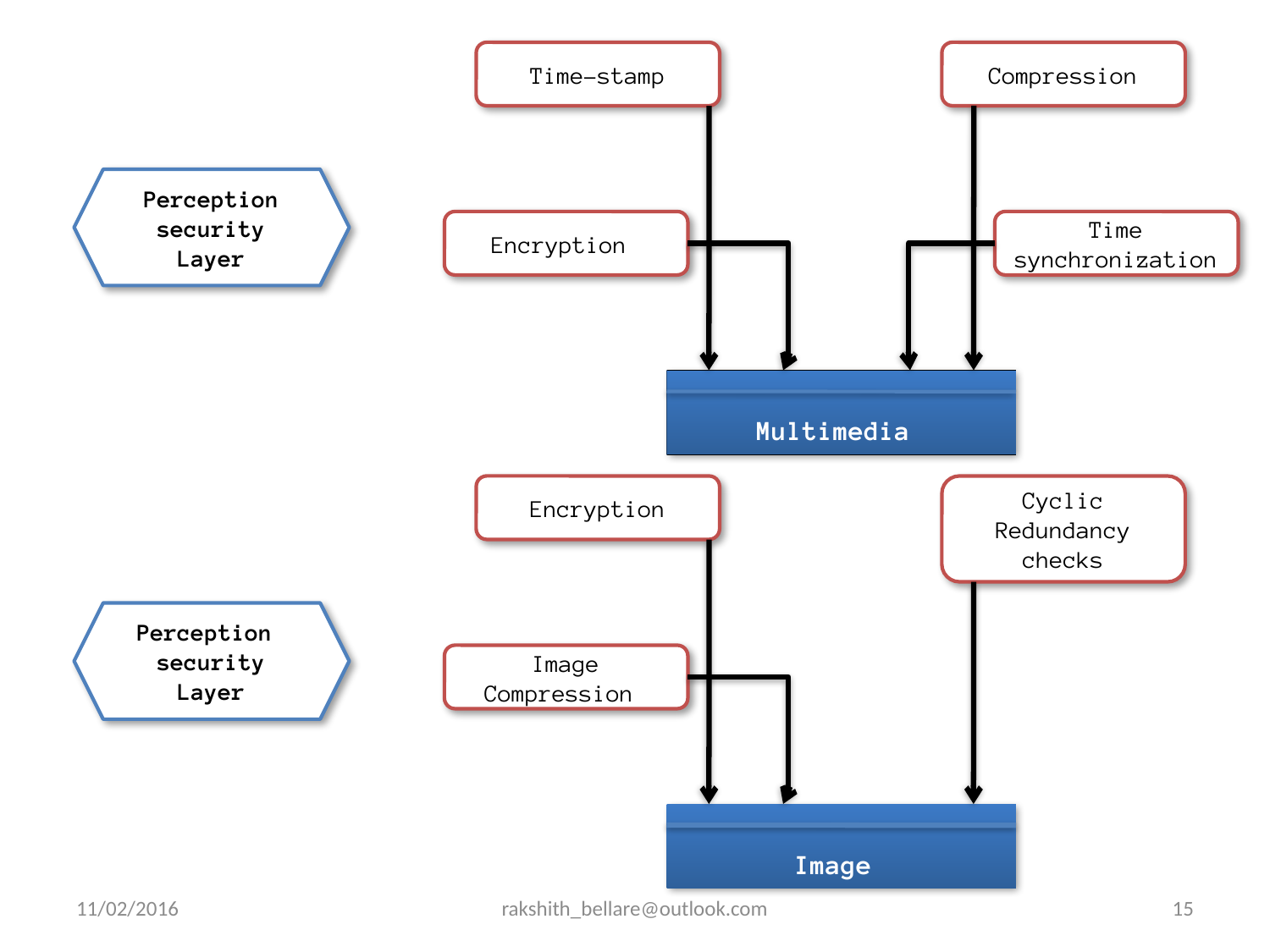

Time-stamp
Compression
Perception security Layer
Encryption
Time synchronization

Multimedia
Encryption
Cyclic Redundancy checks
Perception  security Layer
Image Compression

Image
11/02/2016
rakshith_bellare@outlook.com
15